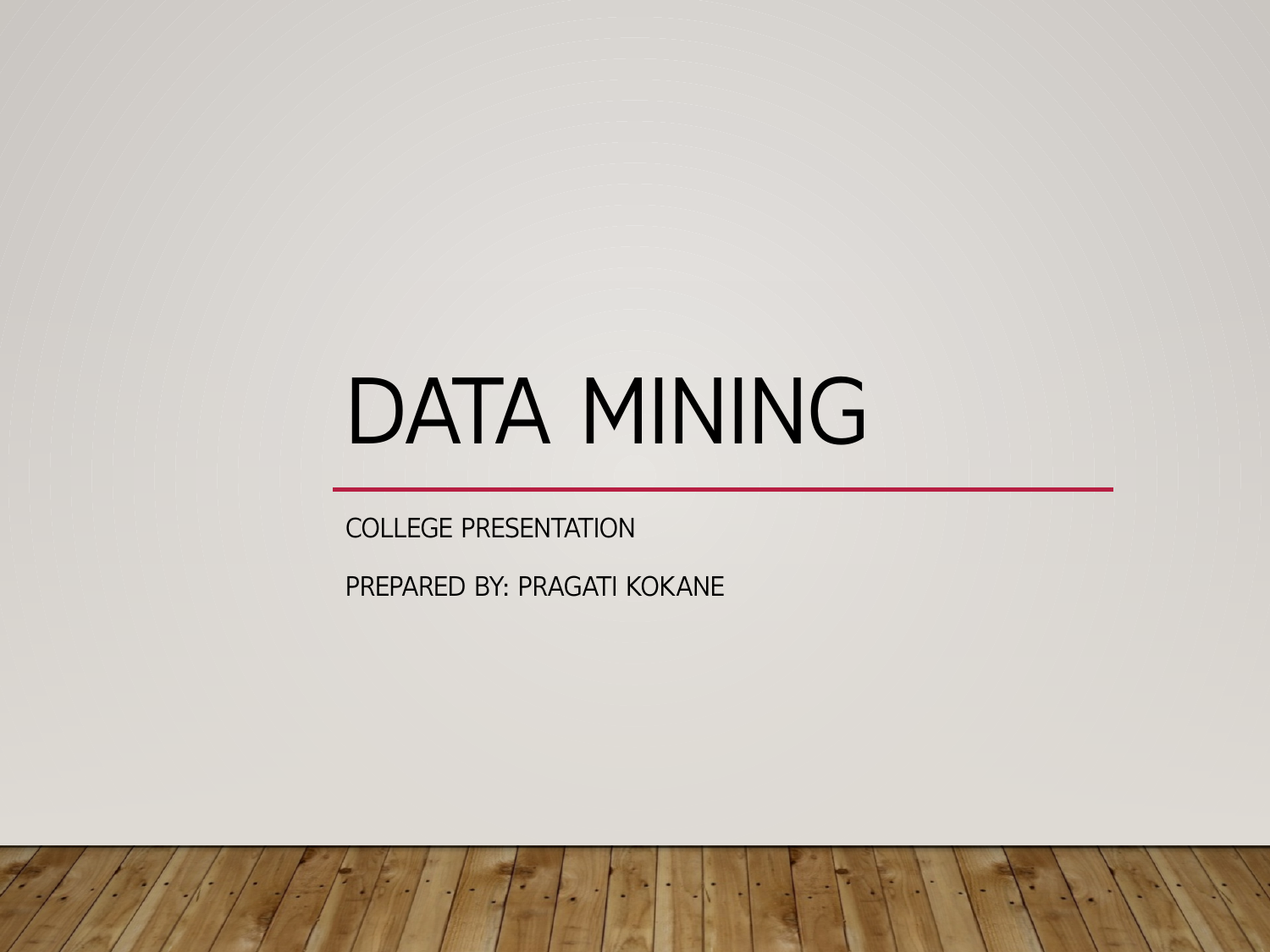

# Data Mining
College Presentation
Prepared by: Pragati KOkane